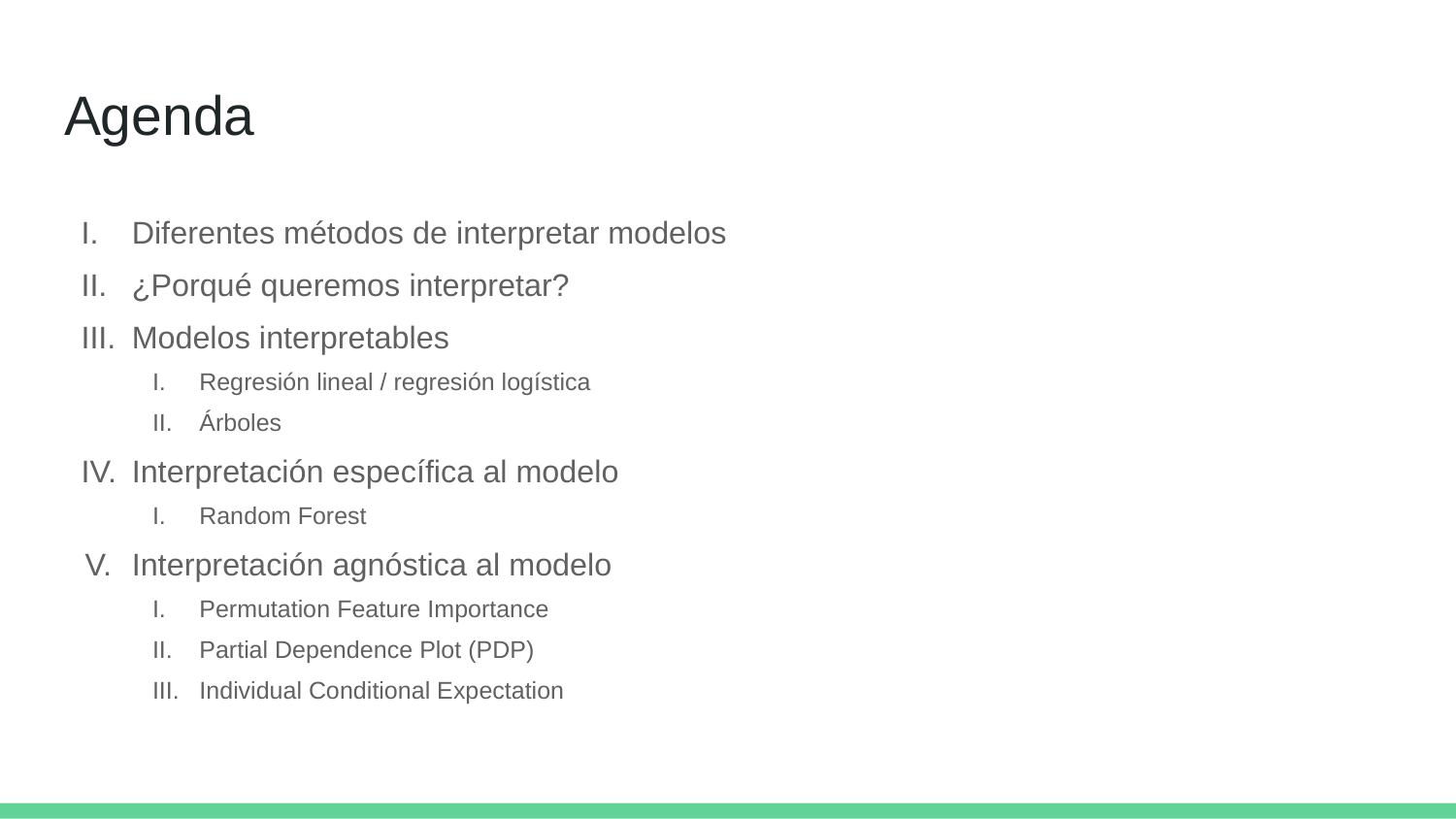

# Agenda
Diferentes métodos de interpretar modelos
¿Porqué queremos interpretar?
Modelos interpretables
Regresión lineal / regresión logística
Árboles
Interpretación específica al modelo
Random Forest
Interpretación agnóstica al modelo
Permutation Feature Importance
Partial Dependence Plot (PDP)
Individual Conditional Expectation